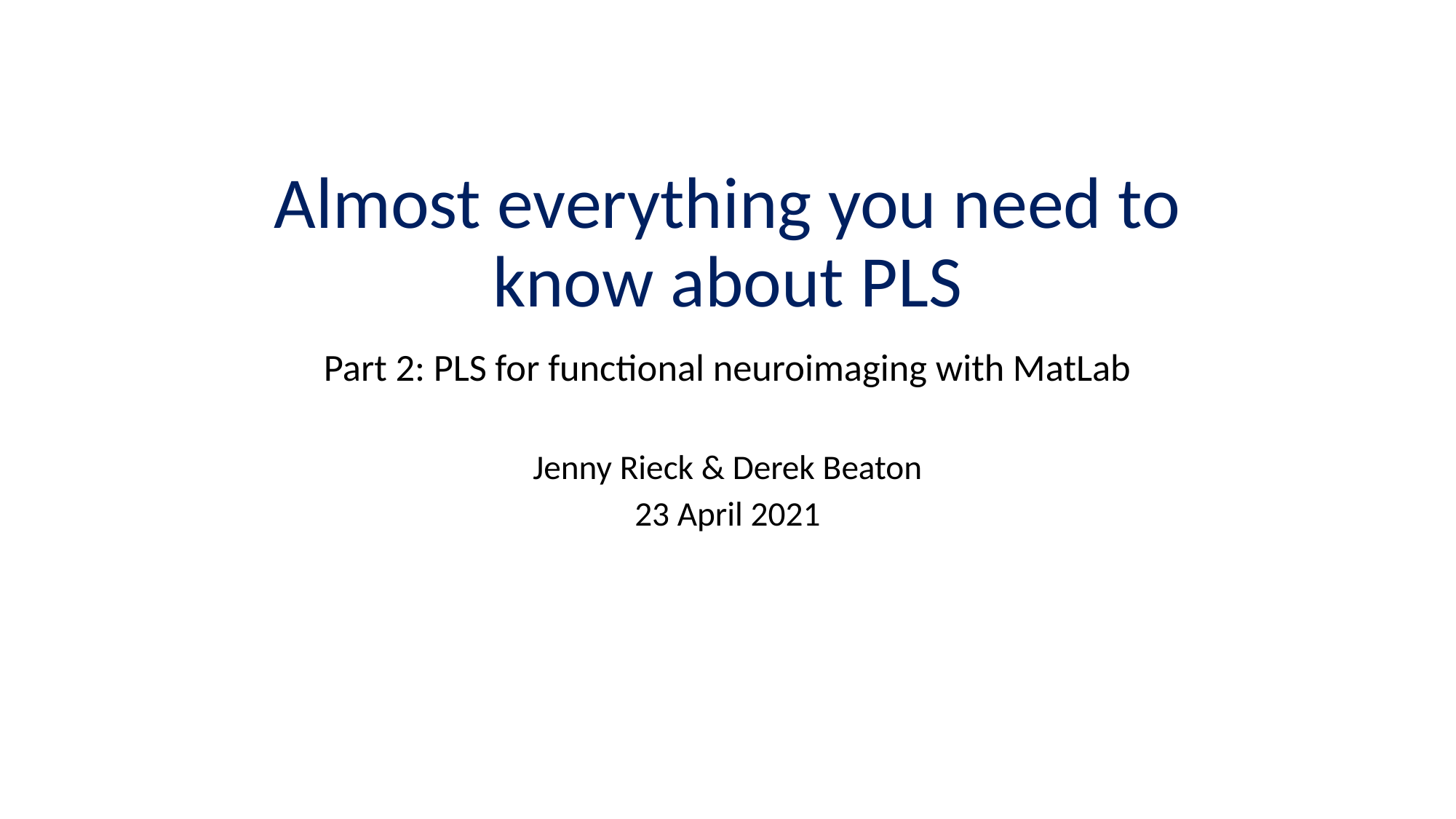

# Almost everything you need to know about PLS
Part 2: PLS for functional neuroimaging with MatLab

Jenny Rieck & Derek Beaton
23 April 2021